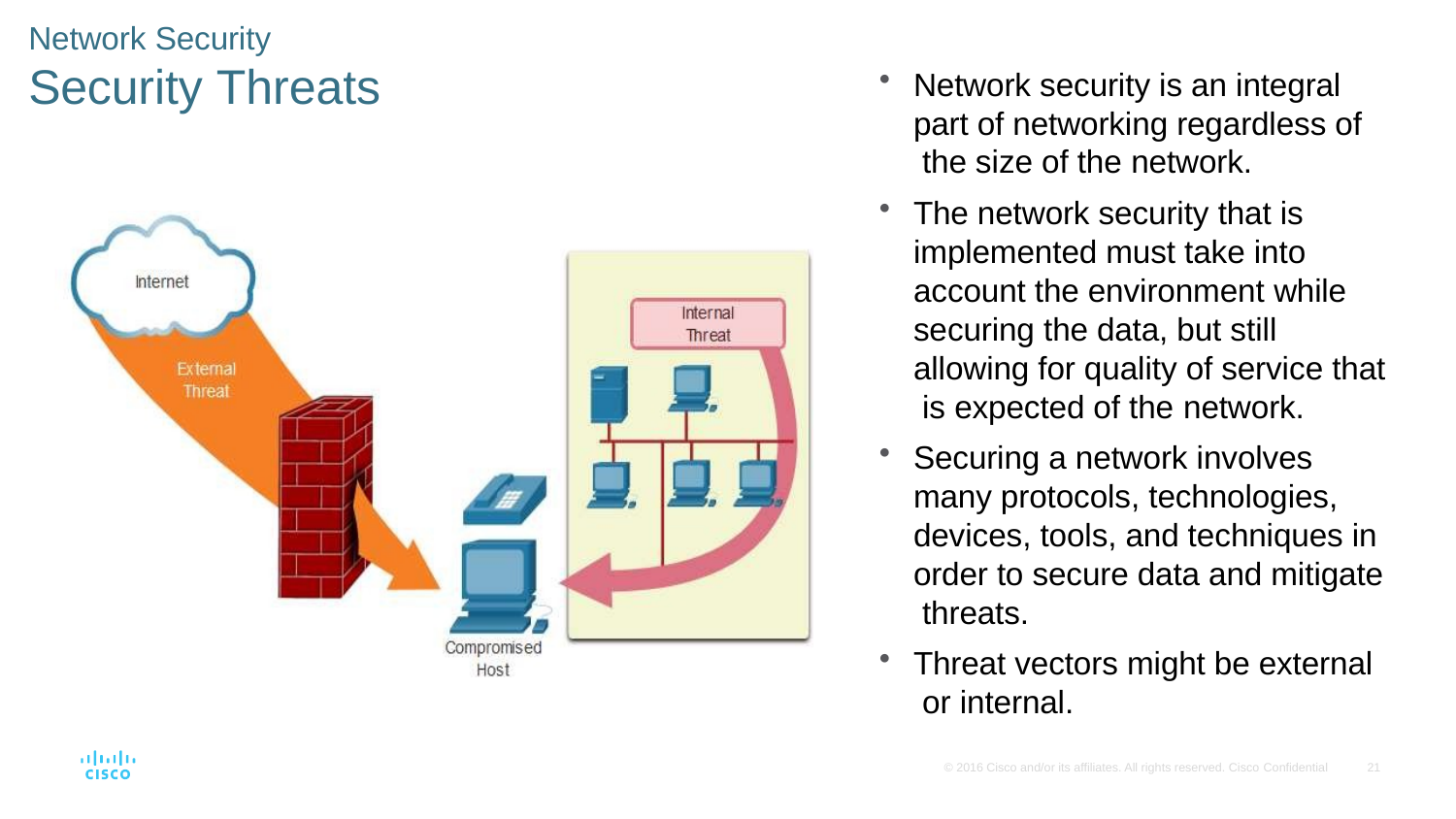

Network Security
# Security Threats
Network security is an integral  part of networking regardless of  the size of the network.
The network security that is  implemented must take into  account the environment while  securing the data, but still  allowing for quality of service that  is expected of the network.
Securing a network involves  many protocols, technologies,  devices, tools, and techniques in  order to secure data and mitigate  threats.
Threat vectors might be external  or internal.

© 2016 Cisco and/or its affiliates. All rights reserved. Cisco Confidential
21